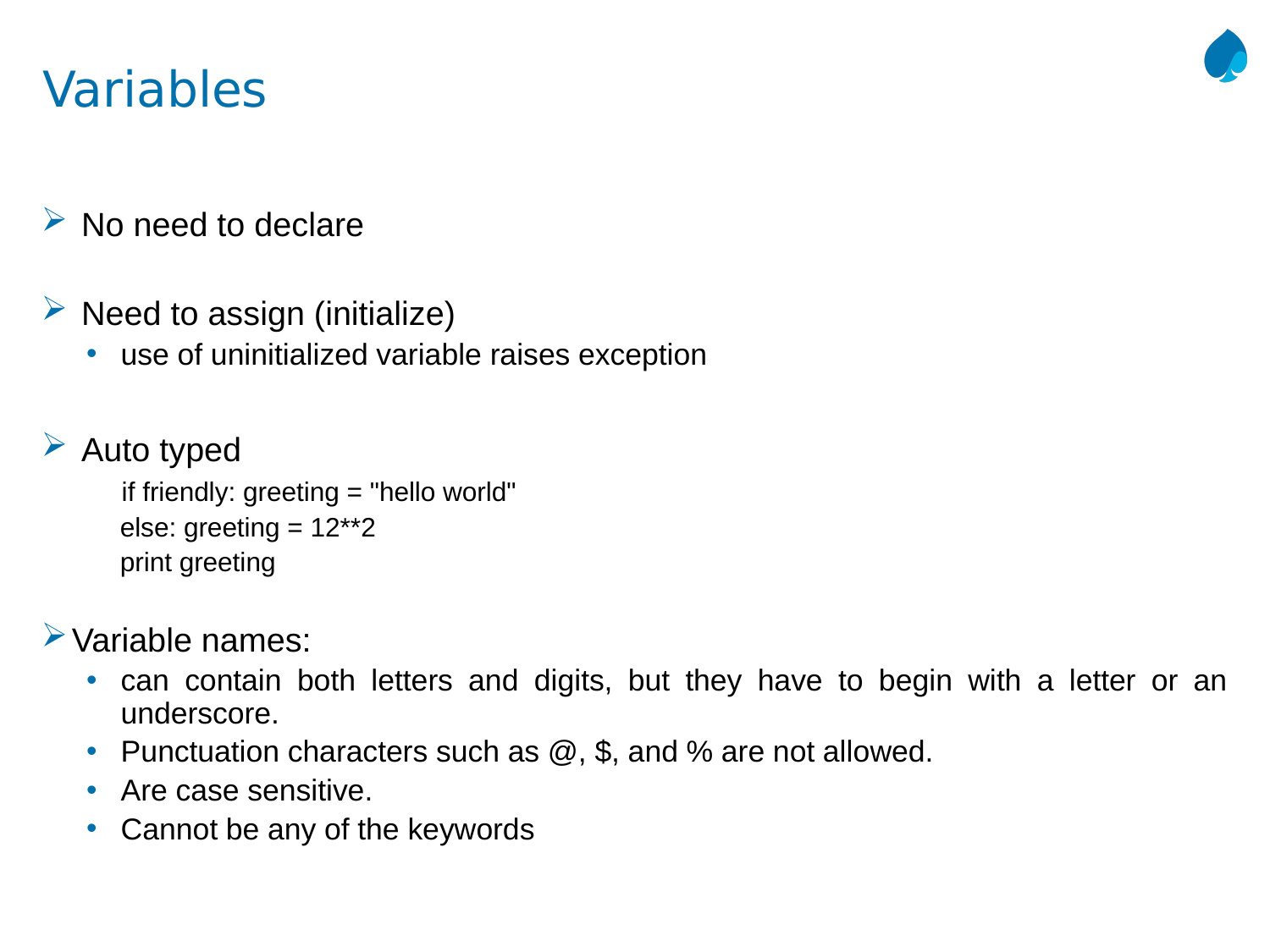

# Variables
 No need to declare
 Need to assign (initialize)
use of uninitialized variable raises exception

 Auto typed
  if friendly: greeting = "hello world"
  else: greeting = 12**2
  print greeting
Variable names:
can contain both letters and digits, but they have to begin with a letter or an underscore.
Punctuation characters such as @, $, and % are not allowed.
Are case sensitive.
Cannot be any of the keywords